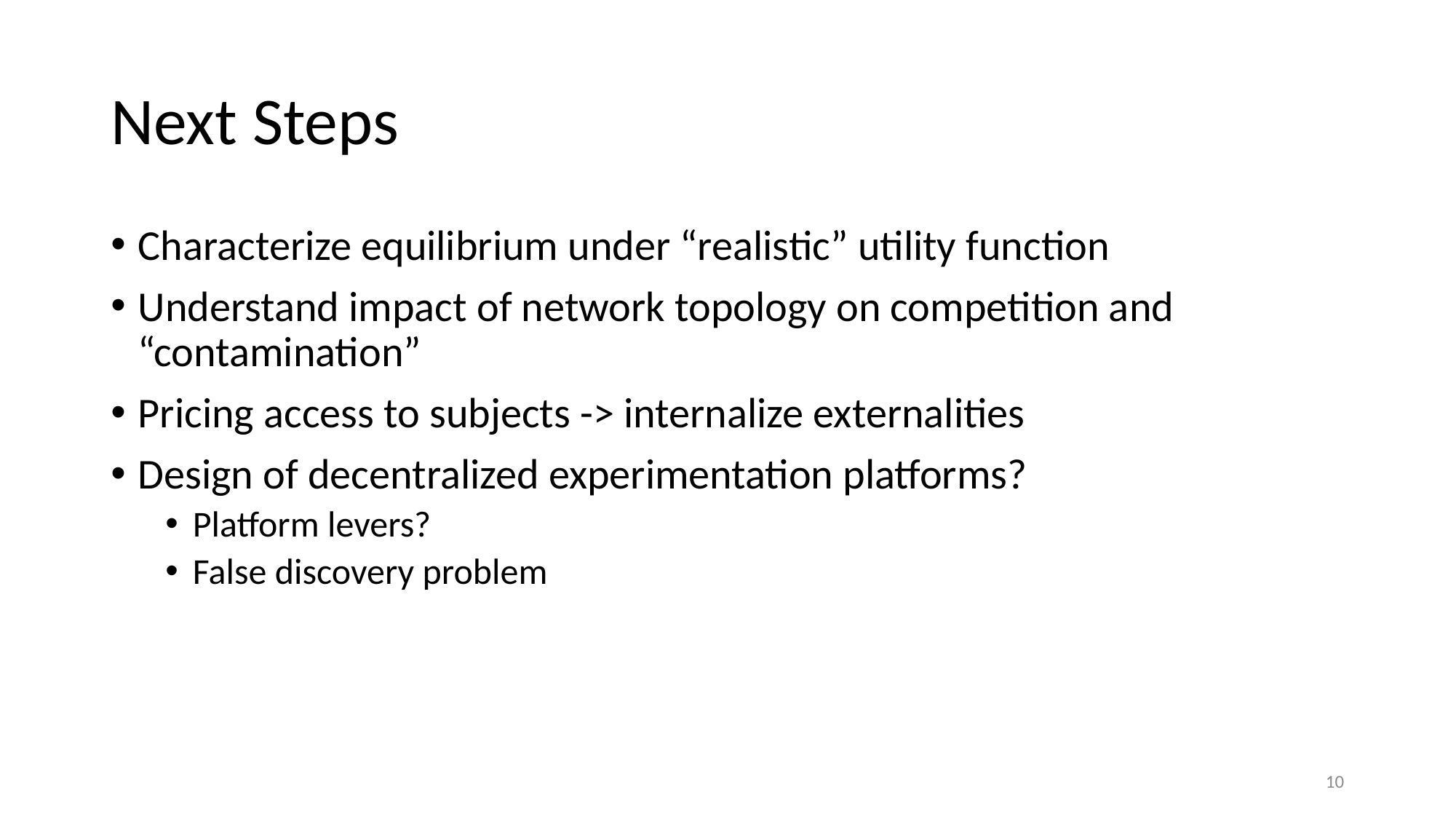

# Next Steps
Characterize equilibrium under “realistic” utility function
Understand impact of network topology on competition and “contamination”
Pricing access to subjects -> internalize externalities
Design of decentralized experimentation platforms?
Platform levers?
False discovery problem
10